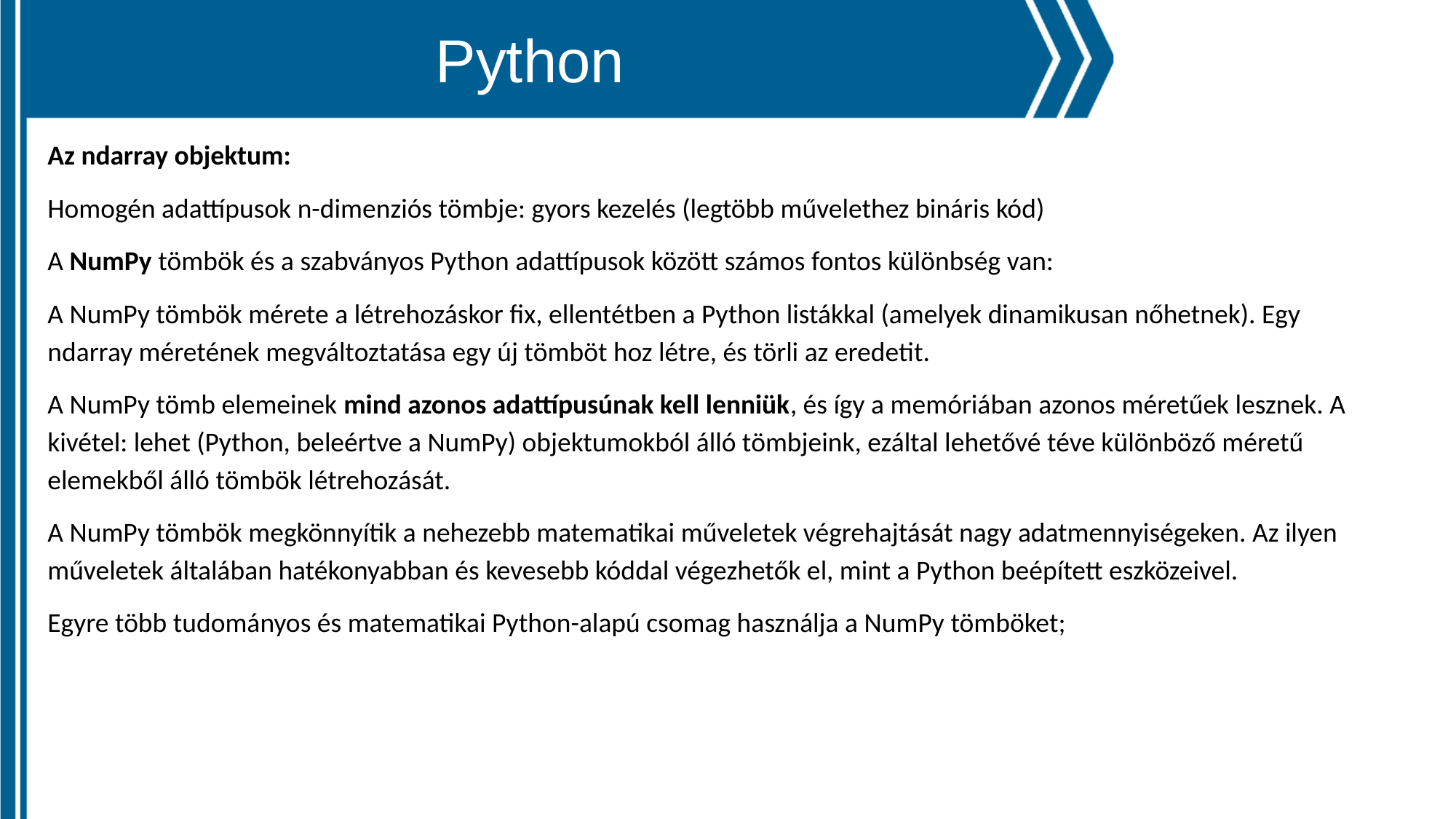

Python
Az ndarray objektum:
Homogén adattípusok n-dimenziós tömbje: gyors kezelés (legtöbb művelethez bináris kód)
A NumPy tömbök és a szabványos Python adattípusok között számos fontos különbség van:
A NumPy tömbök mérete a létrehozáskor fix, ellentétben a Python listákkal (amelyek dinamikusan nőhetnek). Egy ndarray méretének megváltoztatása egy új tömböt hoz létre, és törli az eredetit.
A NumPy tömb elemeinek mind azonos adattípusúnak kell lenniük, és így a memóriában azonos méretűek lesznek. A kivétel: lehet (Python, beleértve a NumPy) objektumokból álló tömbjeink, ezáltal lehetővé téve különböző méretű elemekből álló tömbök létrehozását.
A NumPy tömbök megkönnyítik a nehezebb matematikai műveletek végrehajtását nagy adatmennyiségeken. Az ilyen műveletek általában hatékonyabban és kevesebb kóddal végezhetők el, mint a Python beépített eszközeivel.
Egyre több tudományos és matematikai Python-alapú csomag használja a NumPy tömböket;